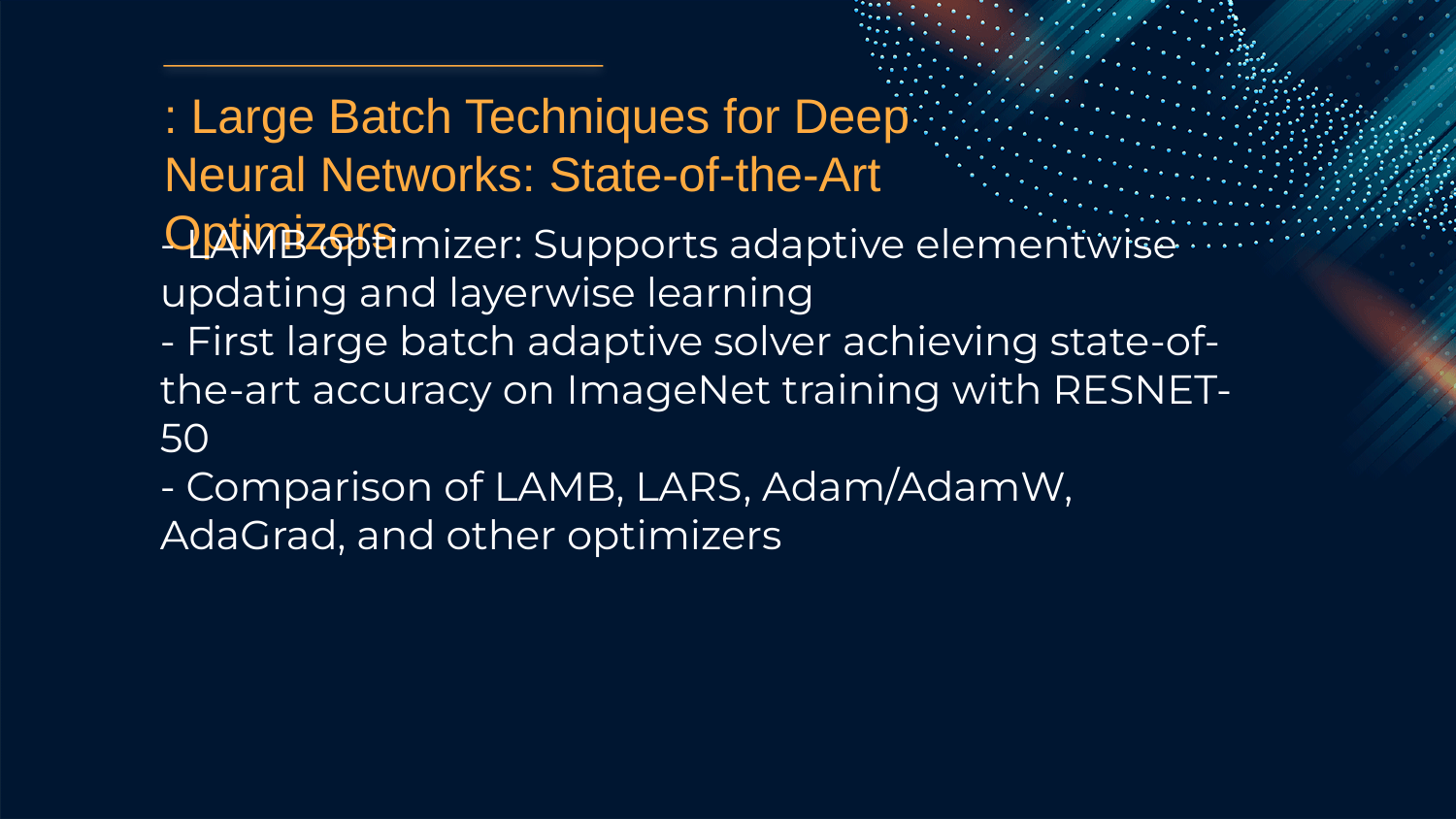

: Large Batch Techniques for Deep Neural Networks: State-of-the-Art Optimizers
- LAMB optimizer: Supports adaptive elementwise updating and layerwise learning
- First large batch adaptive solver achieving state-of-the-art accuracy on ImageNet training with RESNET-50
- Comparison of LAMB, LARS, Adam/AdamW, AdaGrad, and other optimizers